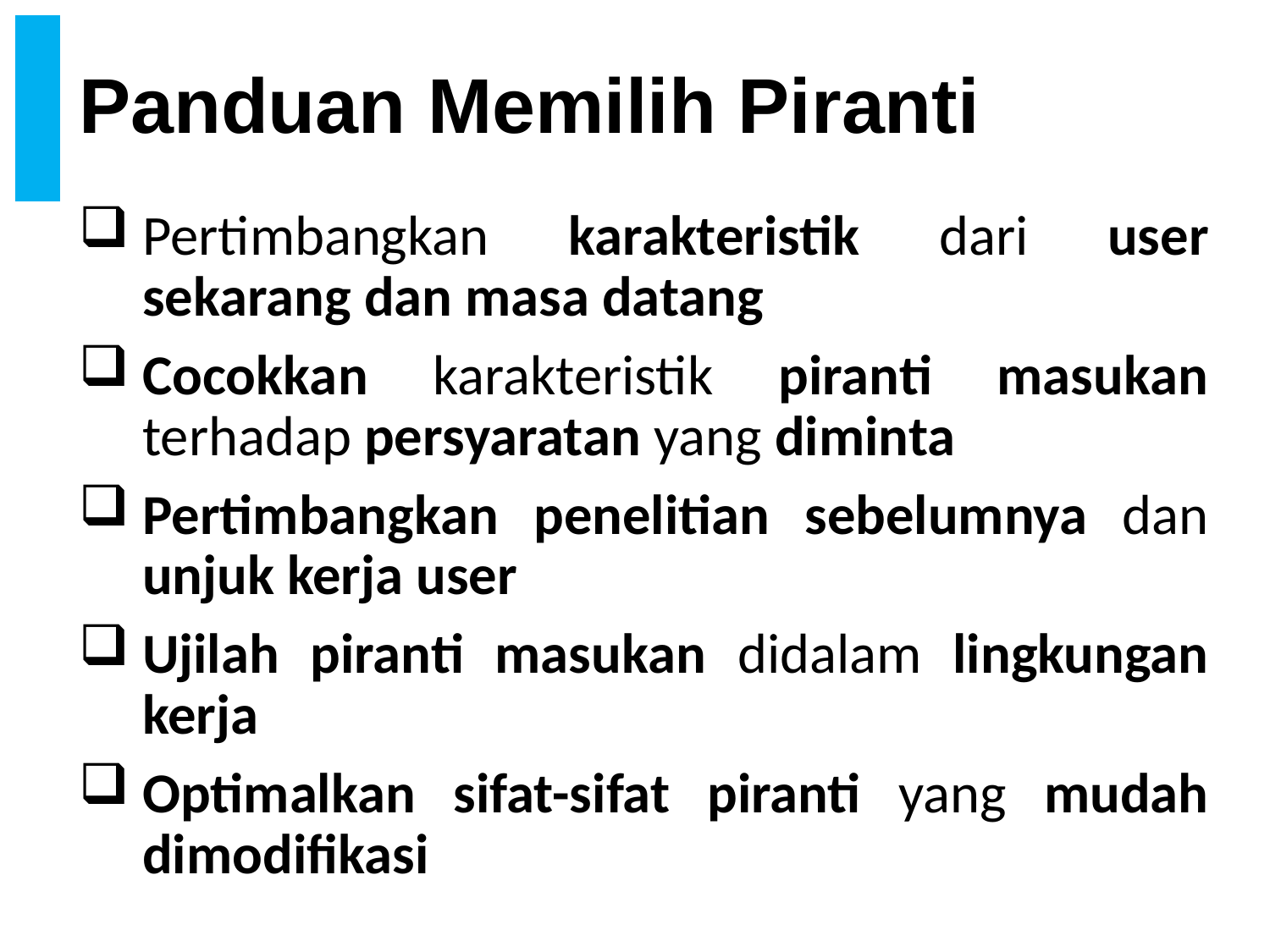

# Panduan Memilih Piranti
Pertimbangkan karakteristik dari user sekarang dan masa datang
Cocokkan karakteristik piranti masukan terhadap persyaratan yang diminta
Pertimbangkan penelitian sebelumnya dan unjuk kerja user
Ujilah piranti masukan didalam lingkungan kerja
Optimalkan sifat-sifat piranti yang mudah dimodifikasi